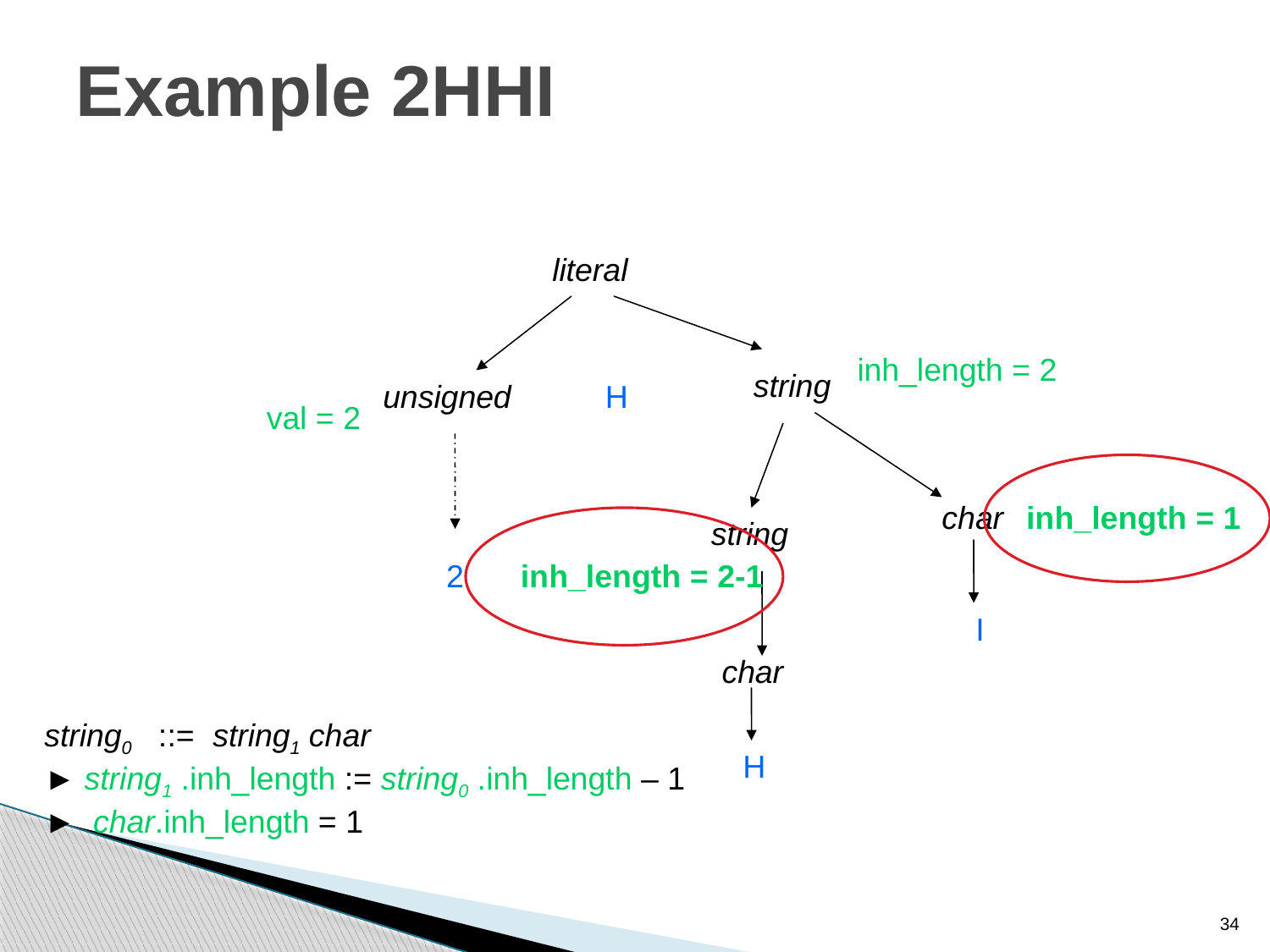

# Example 2HHI
literal

inh_length = 2
string
unsigned
H
val = 2

char
inh_length = 1

string

2
inh_length = 2-1

I
char

string0   ::=  string1 char
► string1 .inh_length := string0 .inh_length – 1
►  char.inh_length = 1
H
34